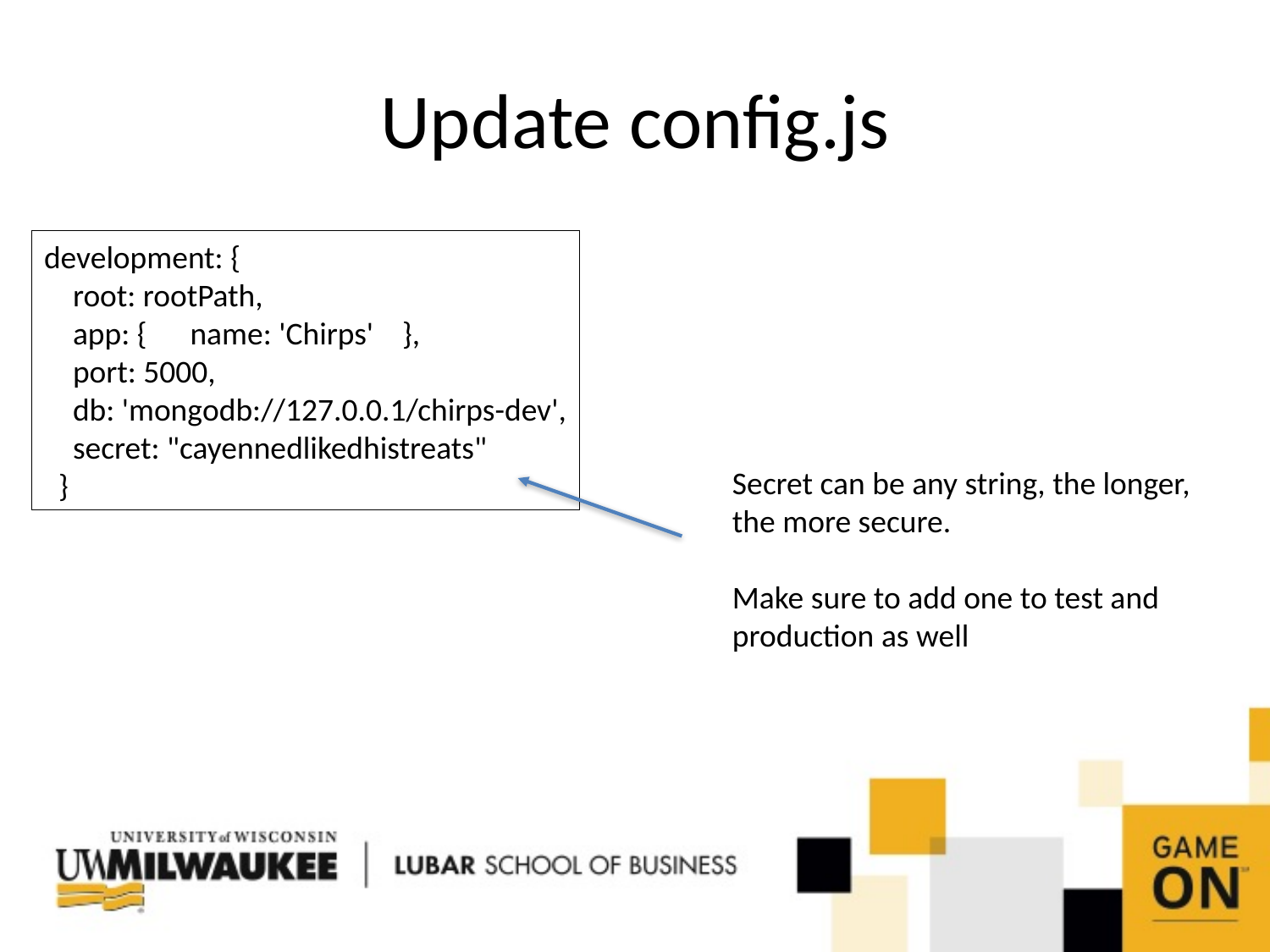

# Update config.js
development: {
    root: rootPath,
    app: {      name: 'Chirps'    },
    port: 5000,
    db: 'mongodb://127.0.0.1/chirps-dev',
    secret: "cayennedlikedhistreats"
  }
Secret can be any string, the longer,
the more secure.

Make sure to add one to test and
production as well